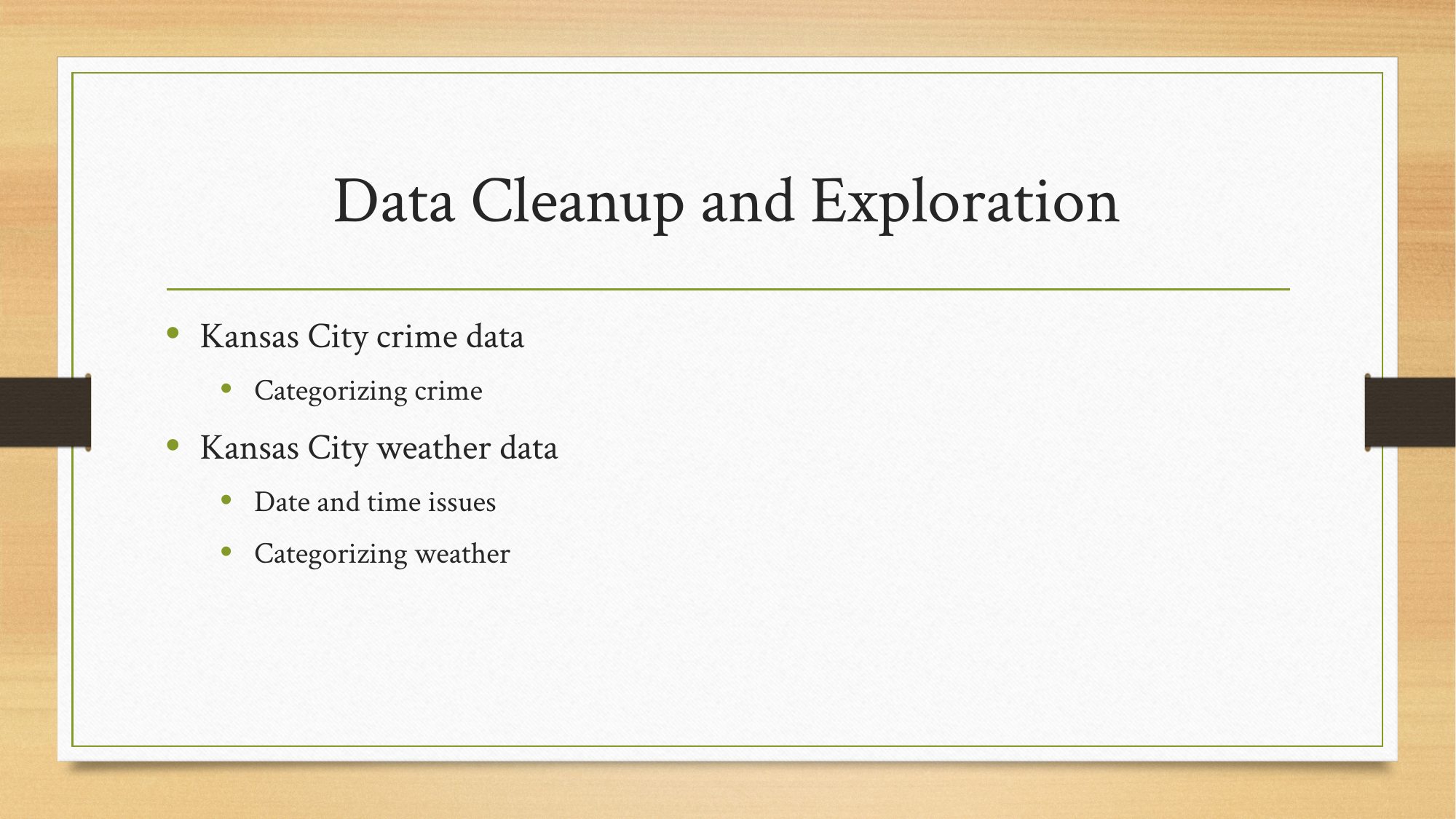

# Data Cleanup and Exploration
Kansas City crime data
Categorizing crime
Kansas City weather data
Date and time issues
Categorizing weather